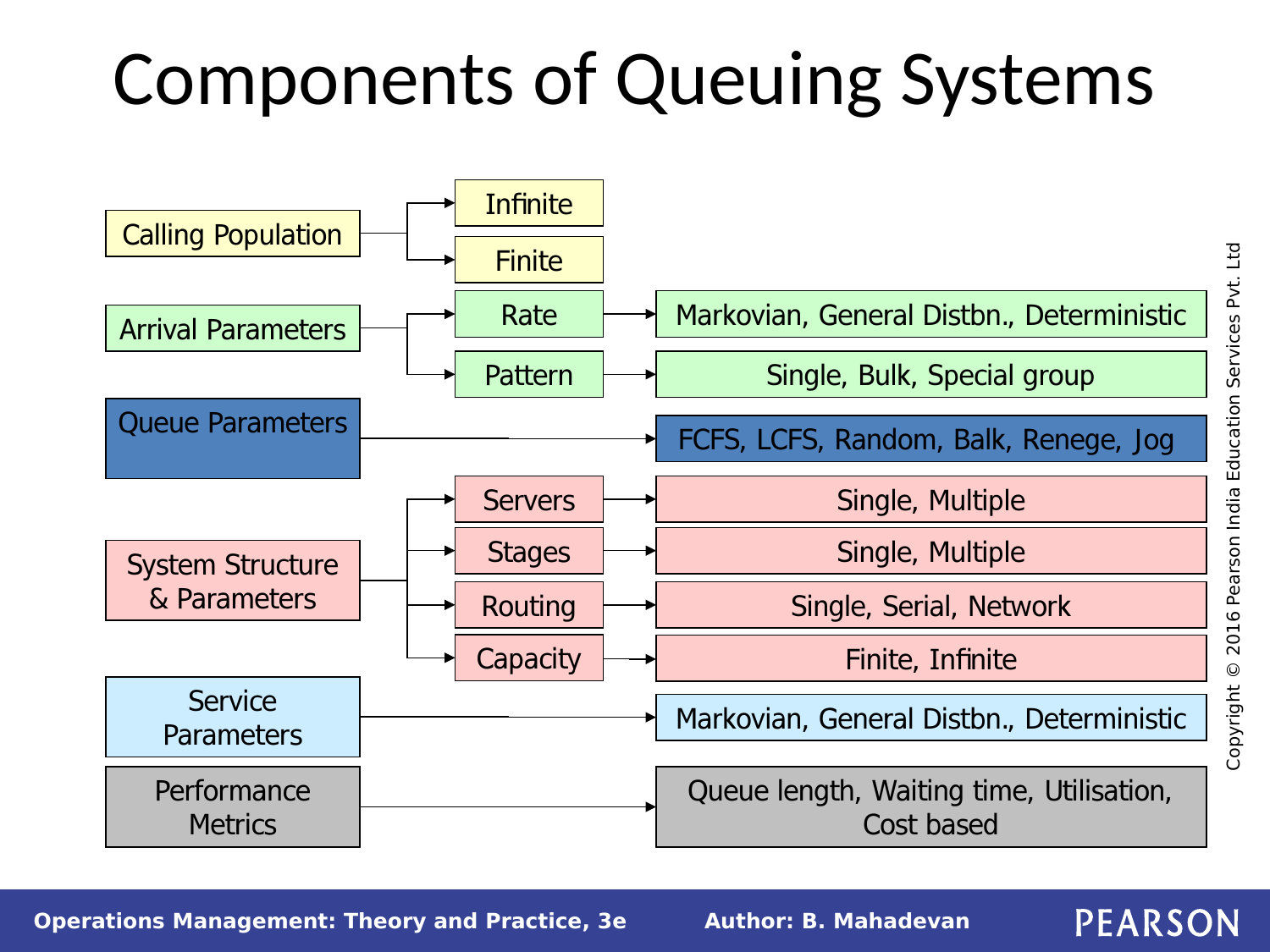

# Components of Queuing Systems
Infinite
Calling Population
Finite
Rate
Markovian, General Distbn., Deterministic
Arrival Parameters
Pattern
Single, Bulk, Special group
Queue Parameters
FCFS, LCFS, Random, Balk, Renege, Jog
Servers
Single, Multiple
Stages
Single, Multiple
System Structure & Parameters
Routing
Single, Serial, Network
Capacity
Finite, Infinite
Service Parameters
Markovian, General Distbn., Deterministic
Performance Metrics
Queue length, Waiting time, Utilisation, Cost based